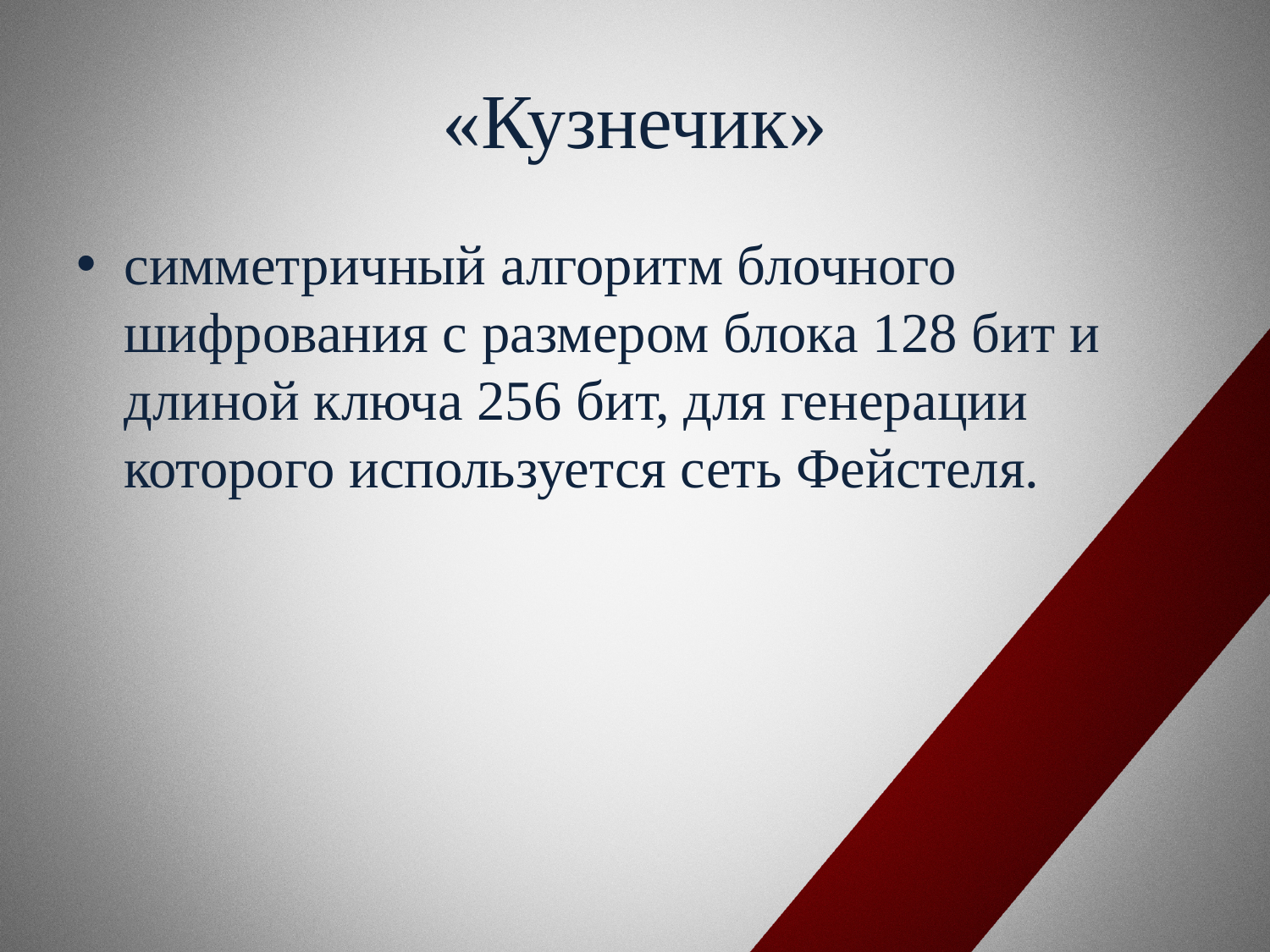

# «Кузнечик»
симметричный алгоритм блочного шифрования с размером блока 128 бит и длиной ключа 256 бит, для генерации которого используется сеть Фейстеля.